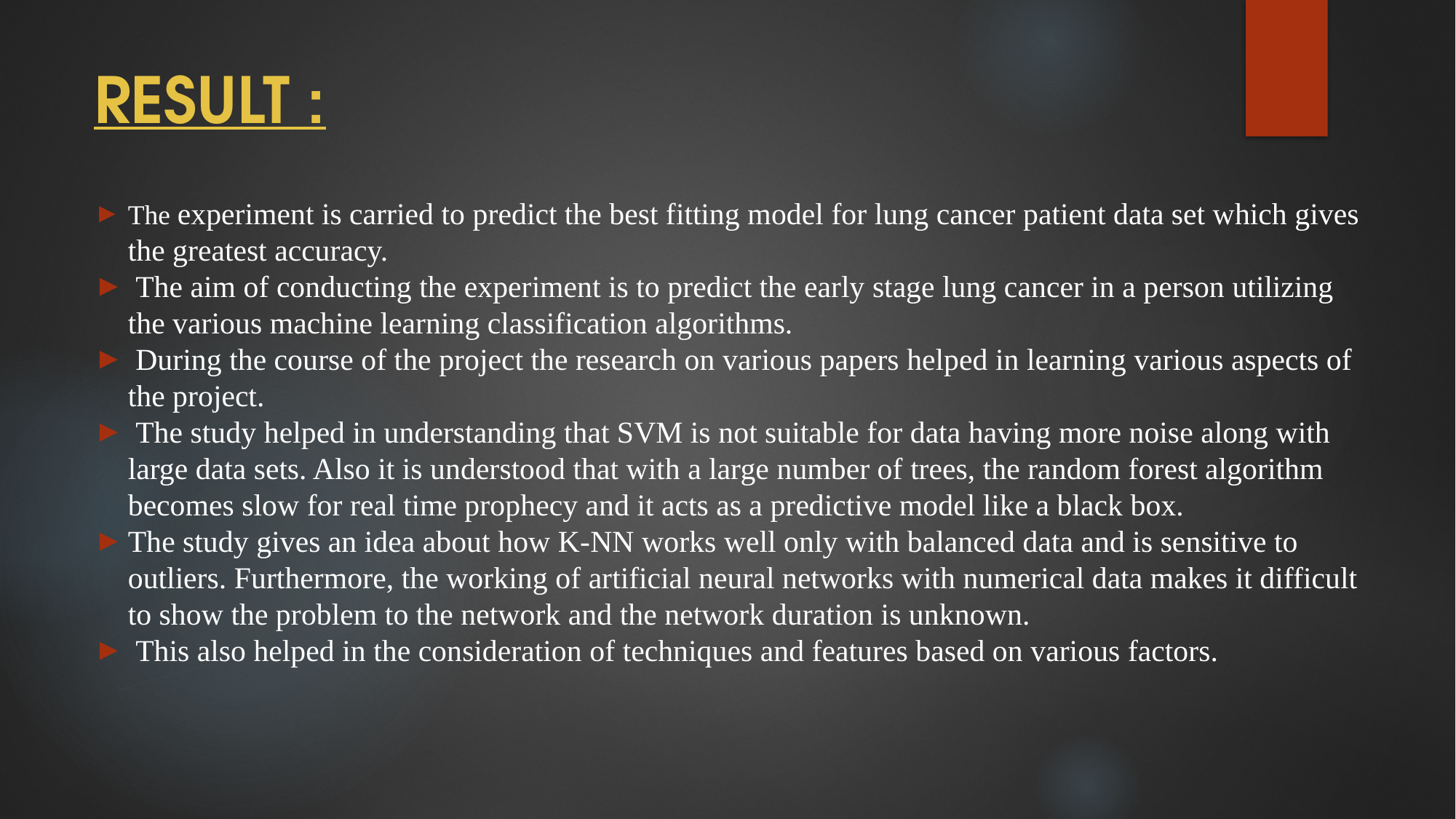

# RESULT :
The experiment is carried to predict the best fitting model for lung cancer patient data set which gives the greatest accuracy.
 The aim of conducting the experiment is to predict the early stage lung cancer in a person utilizing the various machine learning classification algorithms.
 During the course of the project the research on various papers helped in learning various aspects of the project.
 The study helped in understanding that SVM is not suitable for data having more noise along with large data sets. Also it is understood that with a large number of trees, the random forest algorithm becomes slow for real time prophecy and it acts as a predictive model like a black box.
The study gives an idea about how K-NN works well only with balanced data and is sensitive to outliers. Furthermore, the working of artificial neural networks with numerical data makes it difficult to show the problem to the network and the network duration is unknown.
 This also helped in the consideration of techniques and features based on various factors.